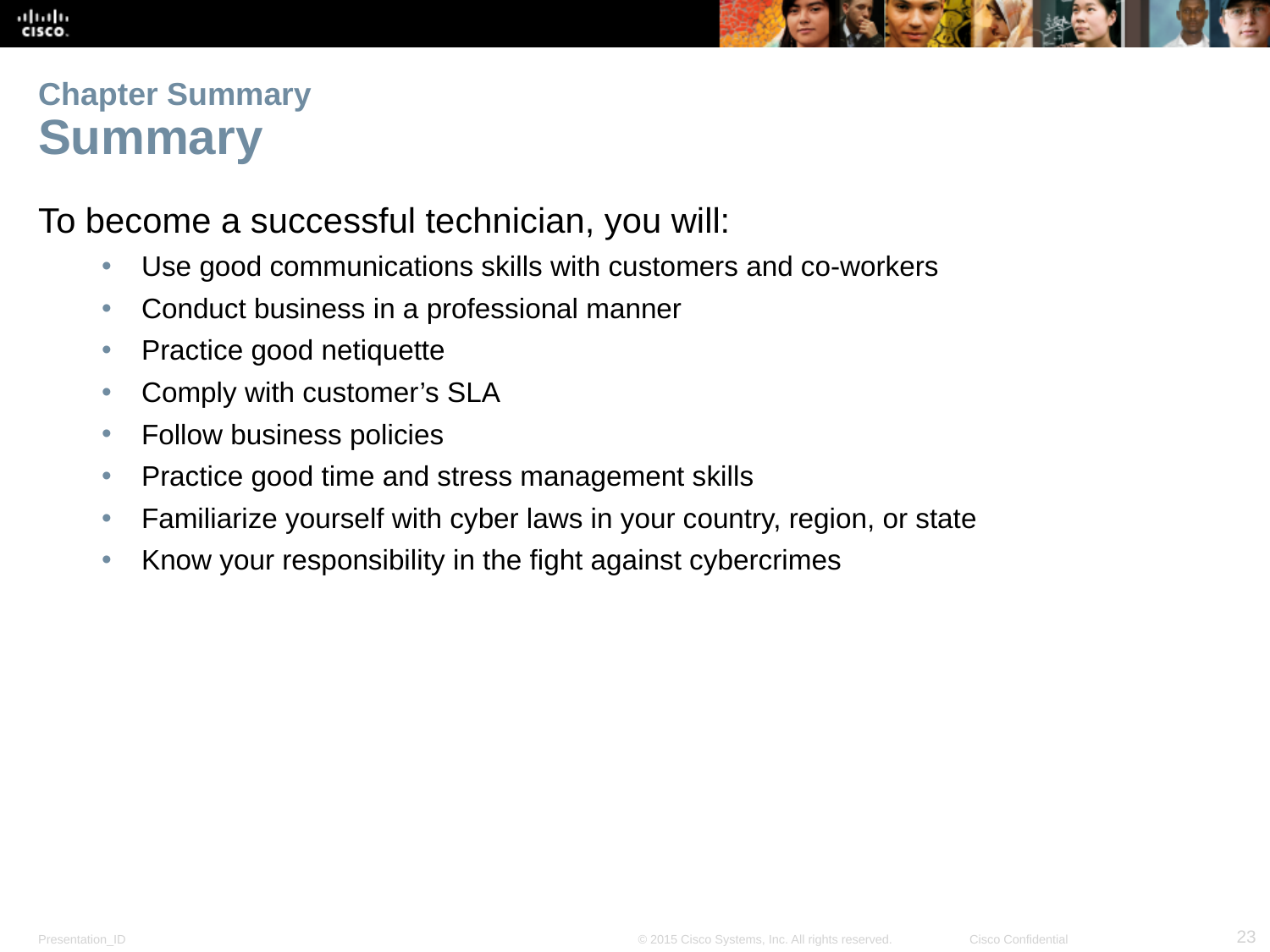

# Chapter Summary Summary
To become a successful technician, you will:
Use good communications skills with customers and co-workers
Conduct business in a professional manner
Practice good netiquette
Comply with customer’s SLA
Follow business policies
Practice good time and stress management skills
Familiarize yourself with cyber laws in your country, region, or state
Know your responsibility in the fight against cybercrimes